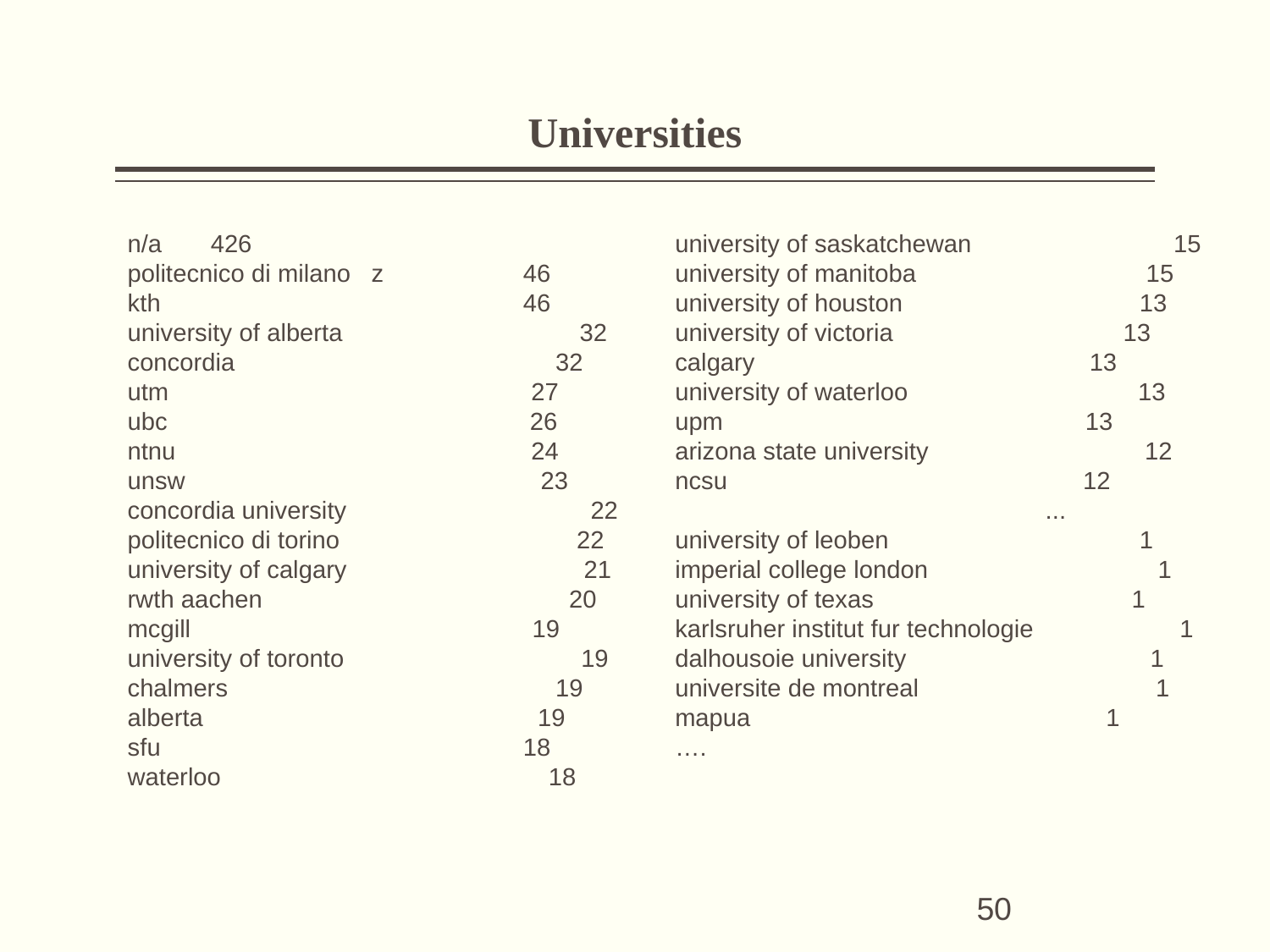

# Universities
n/a       426
politecnico di milano   z                    46
kth                                                    46
university of alberta                                  32
concordia                                              32
utm                                                    27
ubc                                                    26
ntnu                                                   24
unsw                                                   23
concordia university                                   22
politecnico di torino                                  22
university of calgary                                  21
rwth aachen                                            20
mcgill                                                 19
university of toronto                                  19
chalmers                                               19
alberta                                                19
sfu                                                    18
waterloo                                               18

mcmaster                                               16
virginia tech                                          16
university of saskatchewan                             15
university of manitoba                                 15
university of houston                                  13
university of victoria                                 13
calgary                                                13
university of waterloo                                 13
upm                                                    13
arizona state university                               12
ncsu                                                   12
                                                     ...
university of leoben                                    1
imperial college london                                 1
university of texas                                     1
karlsruher institut fur technologie                     1
dalhousoie university                                   1
universite de montreal                                  1
mapua                                                   1
….
50